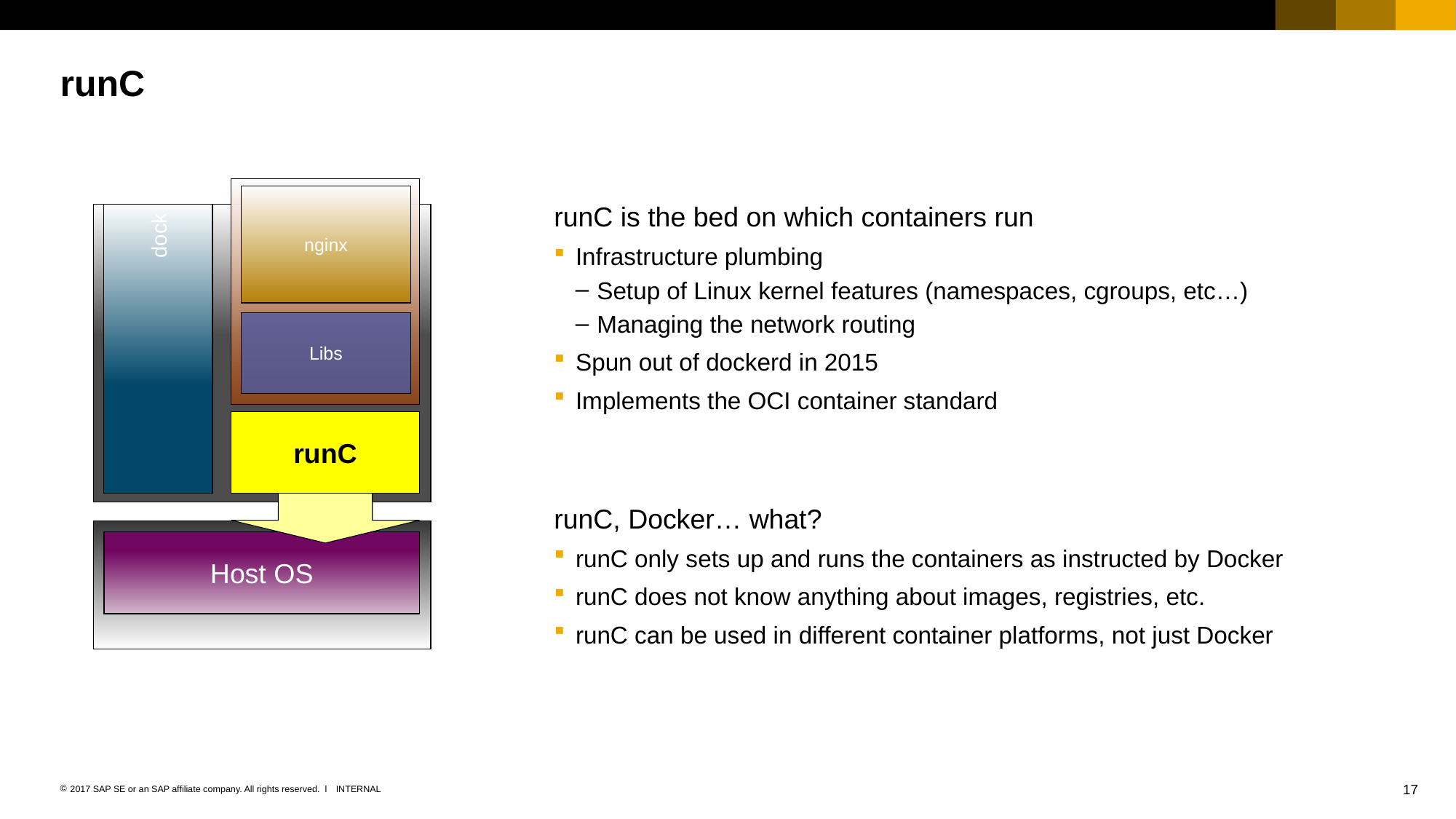

# runC

nginx
dock

Libs
runC

Host OS
runC is the bed on which containers run
Infrastructure plumbing
Setup of Linux kernel features (namespaces, cgroups, etc…)
Managing the network routing
Spun out of dockerd in 2015
Implements the OCI container standard

runC, Docker… what?
runC only sets up and runs the containers as instructed by Docker
runC does not know anything about images, registries, etc.
runC can be used in different container platforms, not just Docker